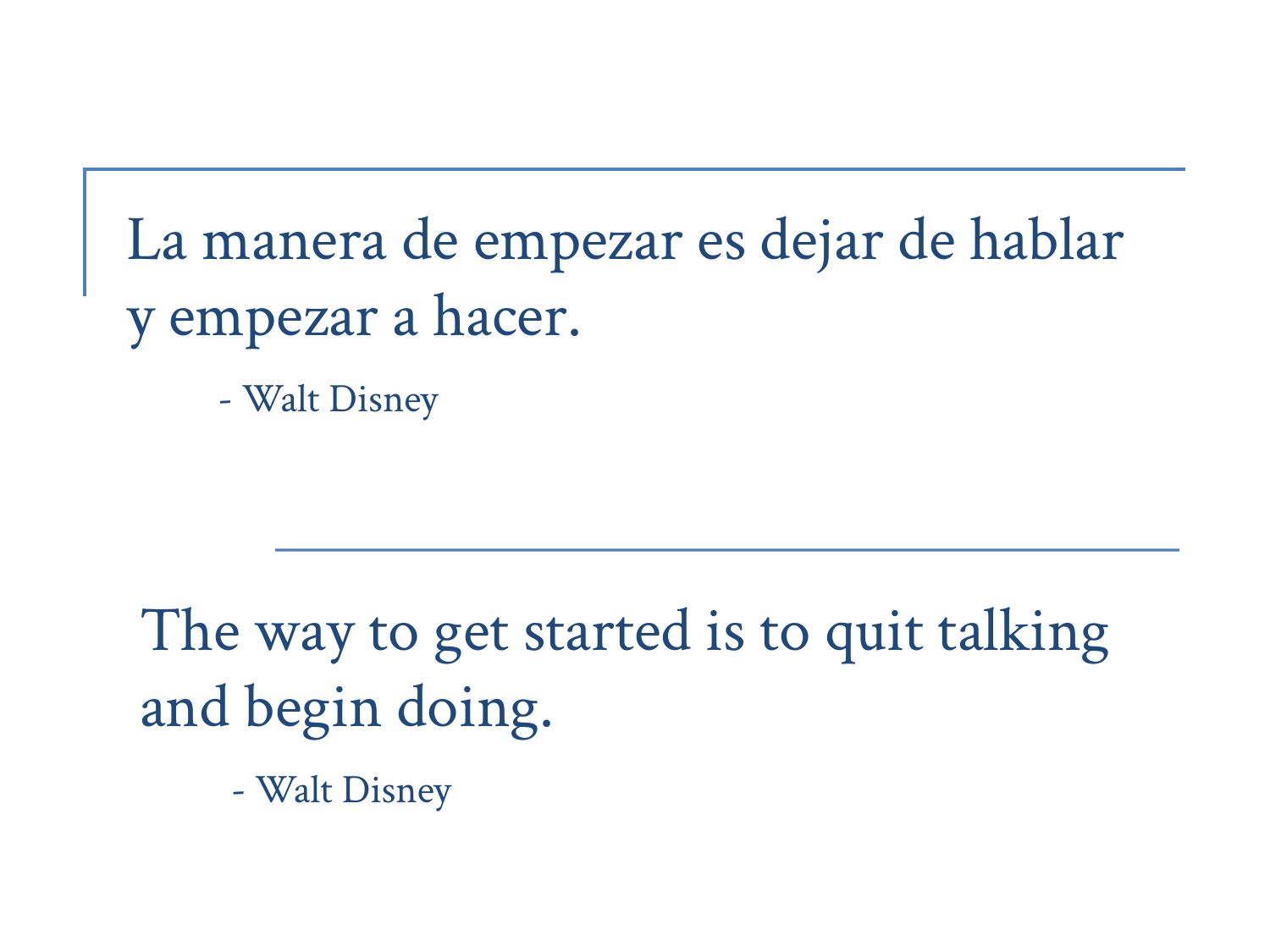

La manera de empezar es dejar de hablar y empezar a hacer.
	- Walt Disney
# The way to get started is to quit talking and begin doing. - Walt Disney